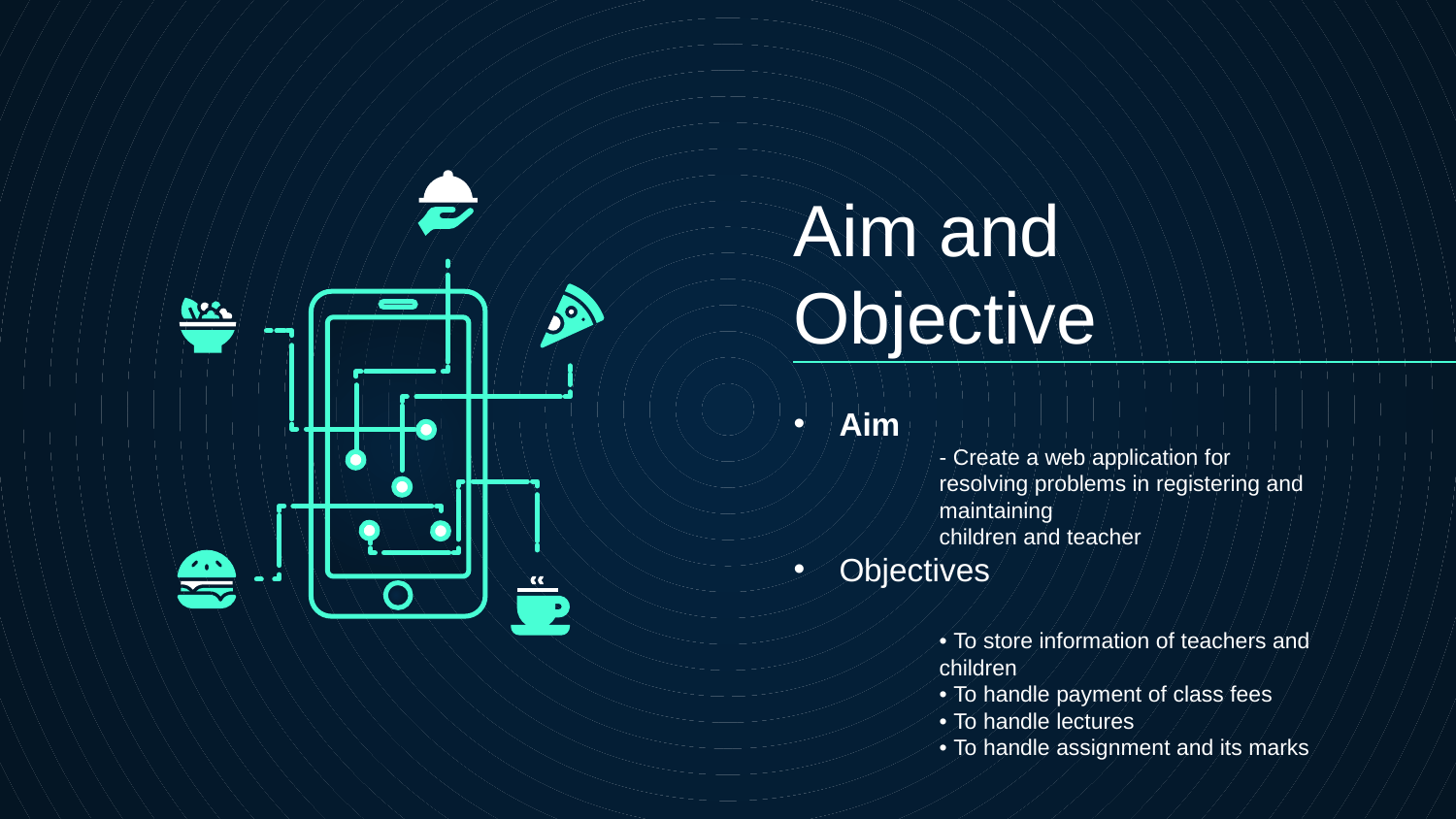

# Aim and Objective

Aim
	- Create a web application for 	resolving problems in registering and 	maintaining
	children and teacher
Objectives

	• To store information of teachers and 	children
	• To handle payment of class fees
	• To handle lectures
	• To handle assignment and its marks